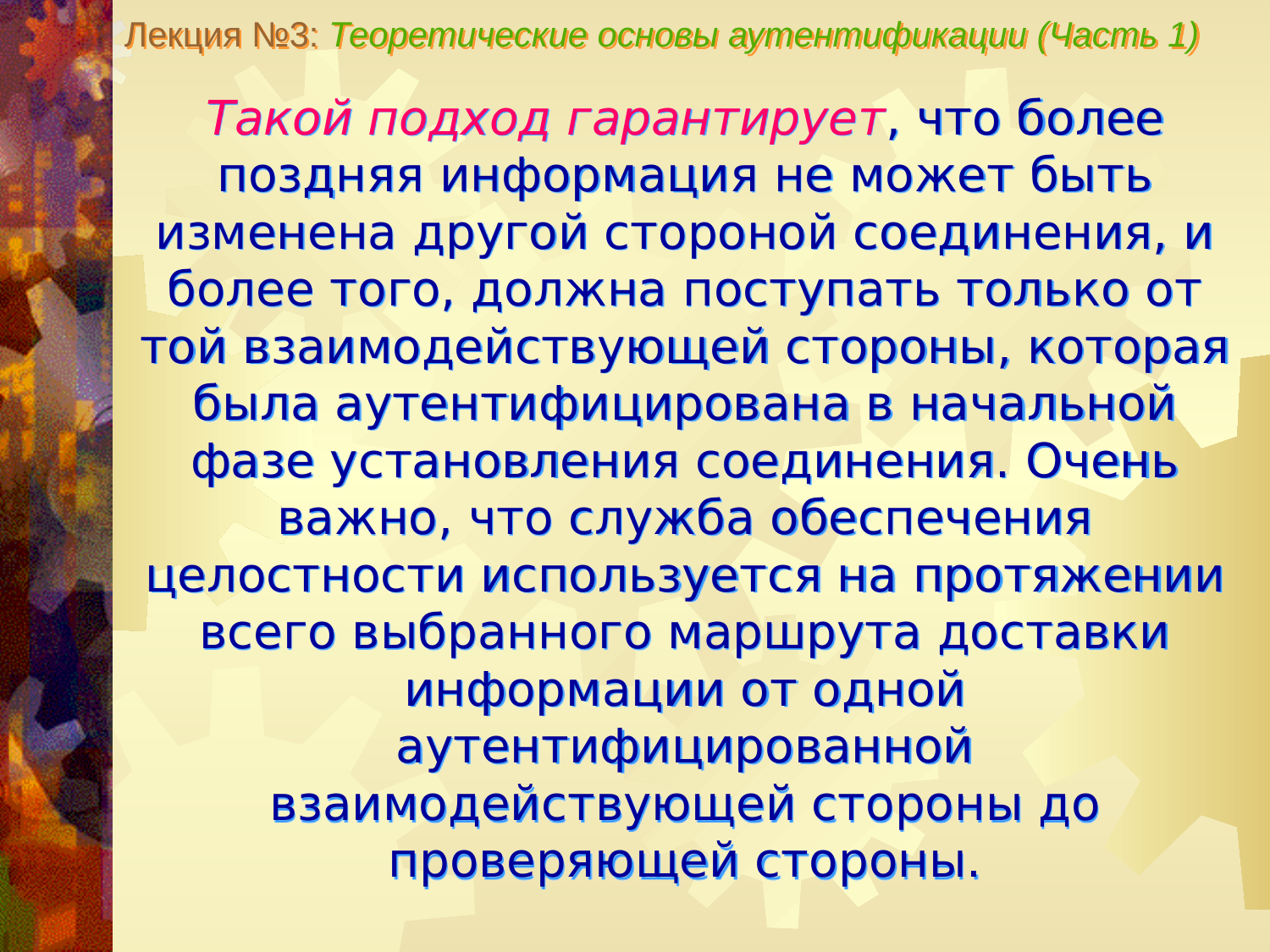

Лекция №3: Теоретические основы аутентификации (Часть 1)
Такой подход гарантирует, что более поздняя информация не может быть изменена другой стороной соединения, и более того, должна поступать только от той взаимодействующей стороны, которая была аутентифицирована в начальной фазе установления соединения. Очень важно, что служба обеспечения целостности используется на протяжении всего выбранного маршрута доставки информации от одной аутентифицированной взаимодействующей стороны до проверяющей стороны.